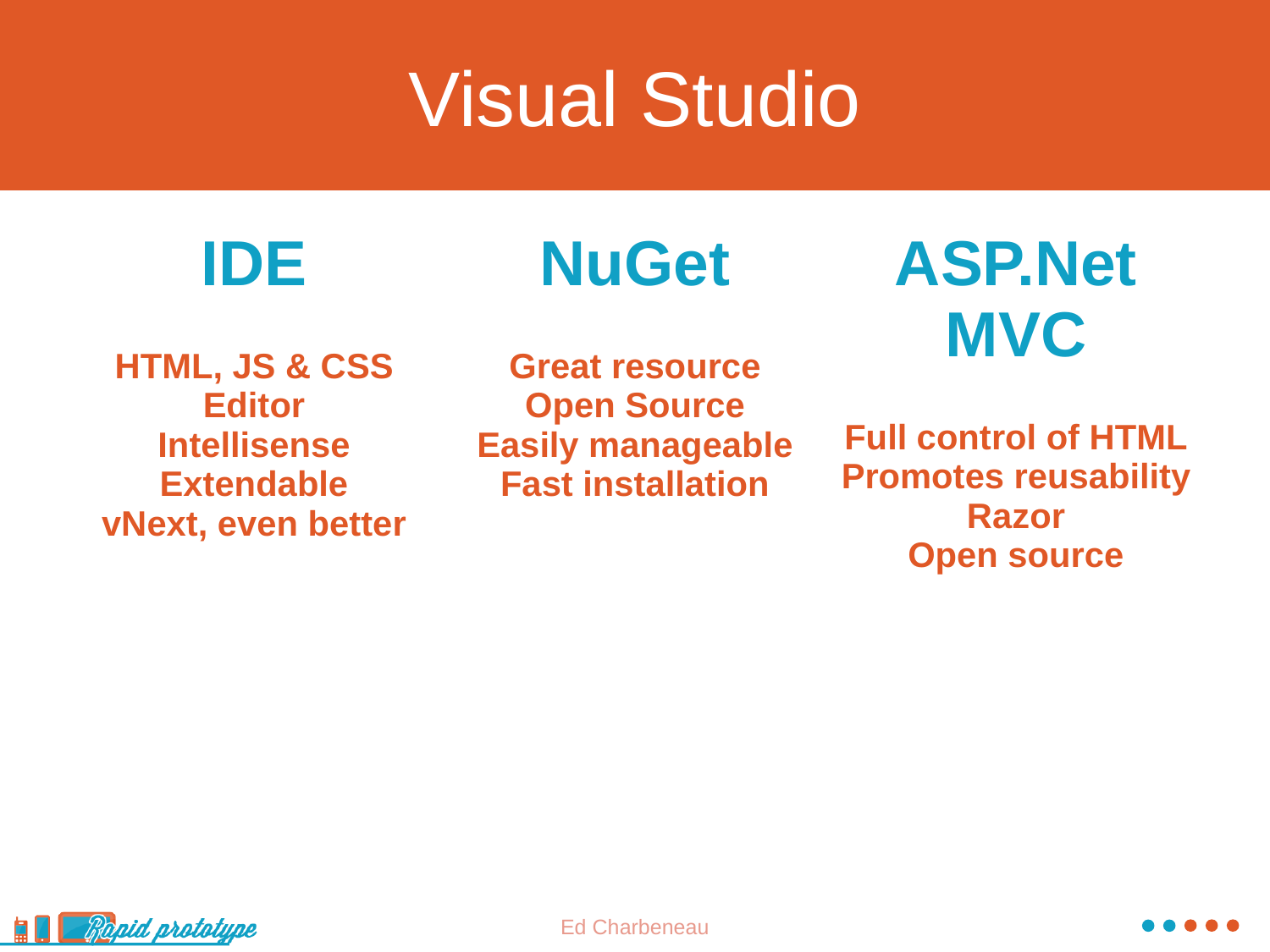

# Visual Studio
| IDE HTML, JS & CSS Editor Intellisense Extendable vNext, even better | NuGet Great resource Open Source Easily manageable Fast installation | ASP.Net MVC Full control of HTML Promotes reusability Razor Open source |
| --- | --- | --- |